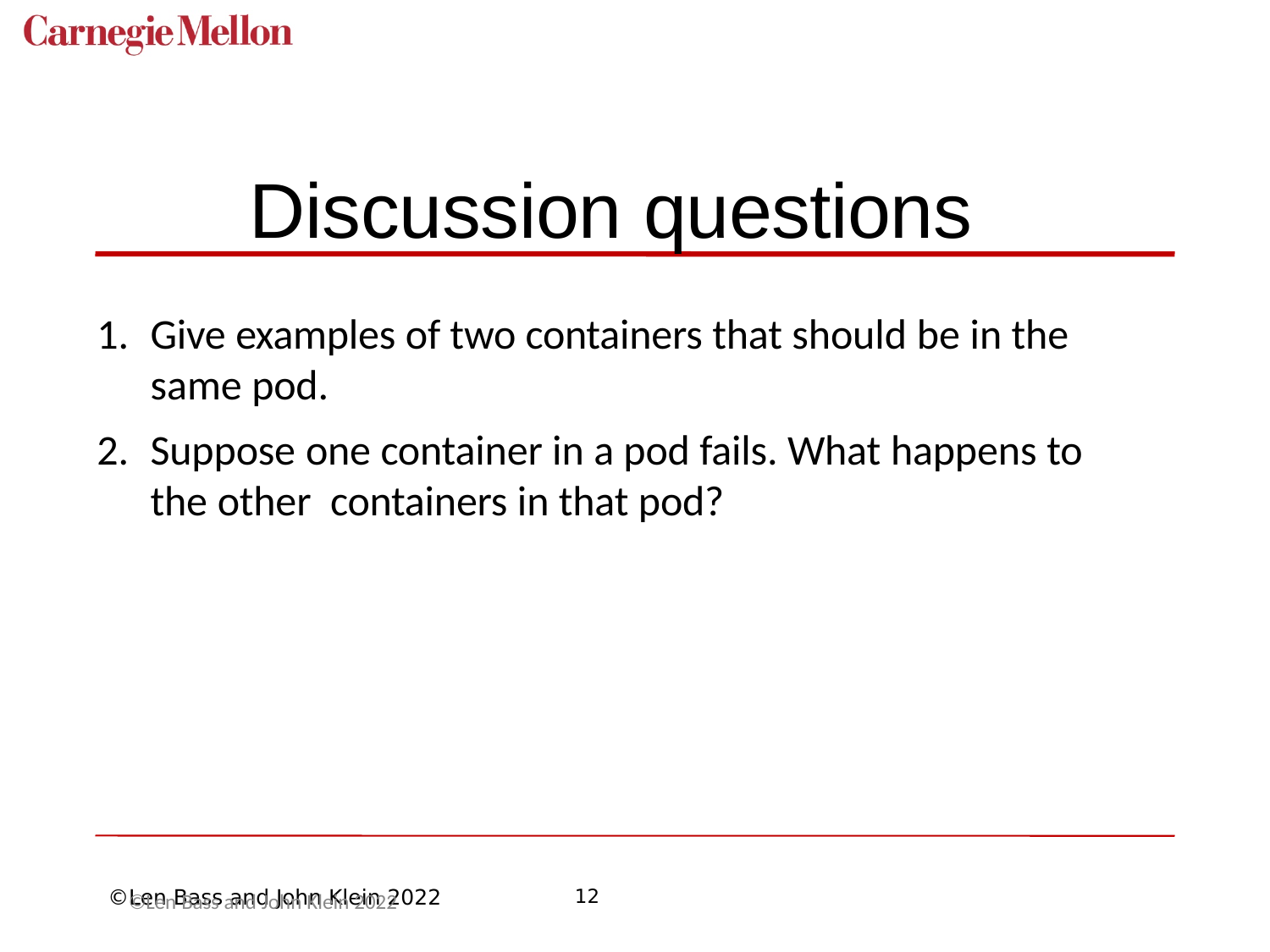

# Discussion questions
Give examples of two containers that should be in the same pod.
Suppose one container in a pod fails. What happens to the other  containers in that pod?
©Len Bass and John Klein 2022
12